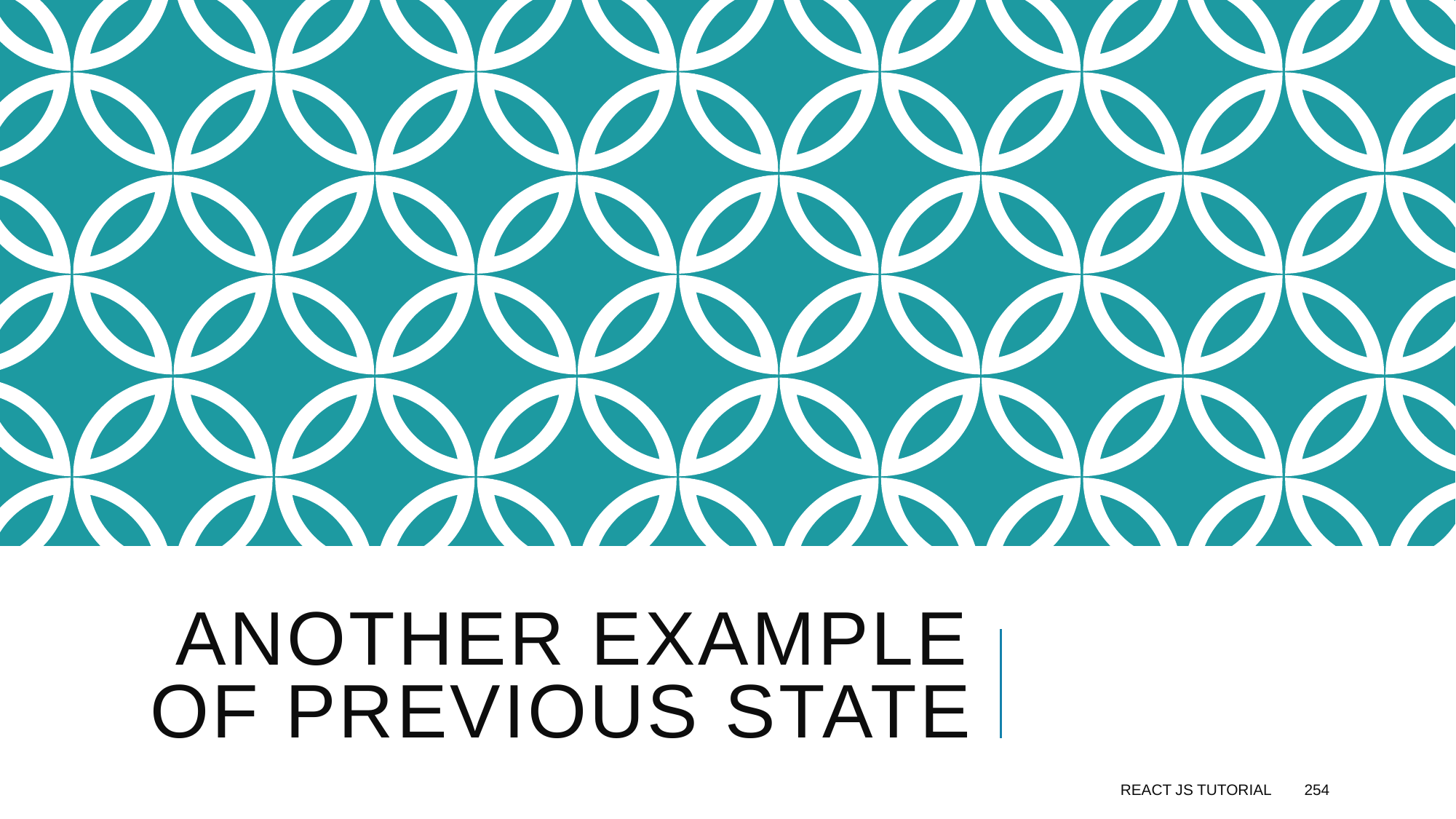

# Another example of previous state

React JS Tutorial
254